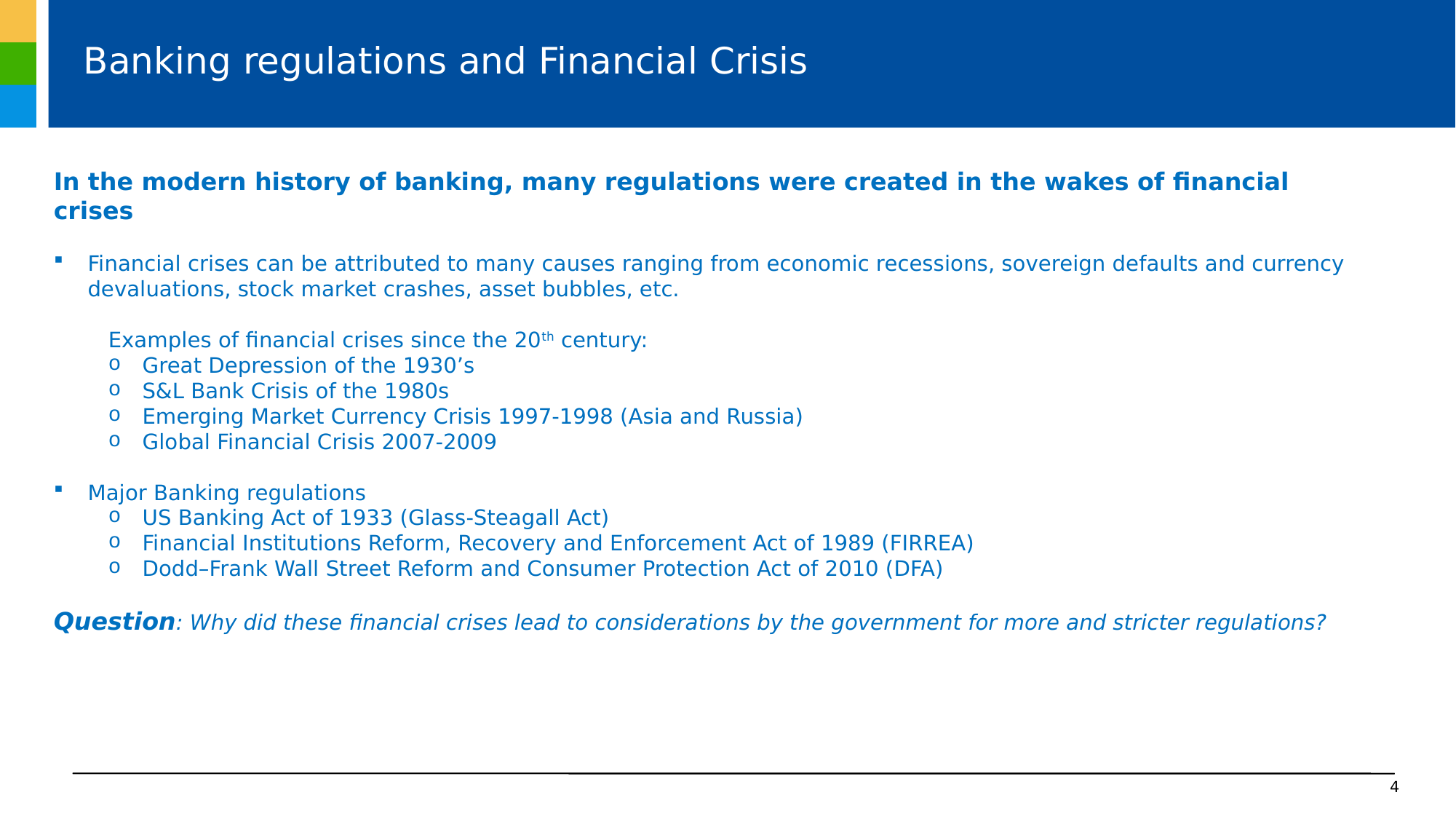

# Banking regulations and Financial Crisis

In the modern history of banking, many regulations were created in the wakes of financial crises

Financial crises can be attributed to many causes ranging from economic recessions, sovereign defaults and currency devaluations, stock market crashes, asset bubbles, etc.

Examples of financial crises since the 20th century:
Great Depression of the 1930’s
S&L Bank Crisis of the 1980s
Emerging Market Currency Crisis 1997-1998 (Asia and Russia)
Global Financial Crisis 2007-2009

Major Banking regulations
US Banking Act of 1933 (Glass-Steagall Act)
Financial Institutions Reform, Recovery and Enforcement Act of 1989 (FIRREA)
Dodd–Frank Wall Street Reform and Consumer Protection Act of 2010 (DFA)

Question: Why did these financial crises lead to considerations by the government for more and stricter regulations?

4